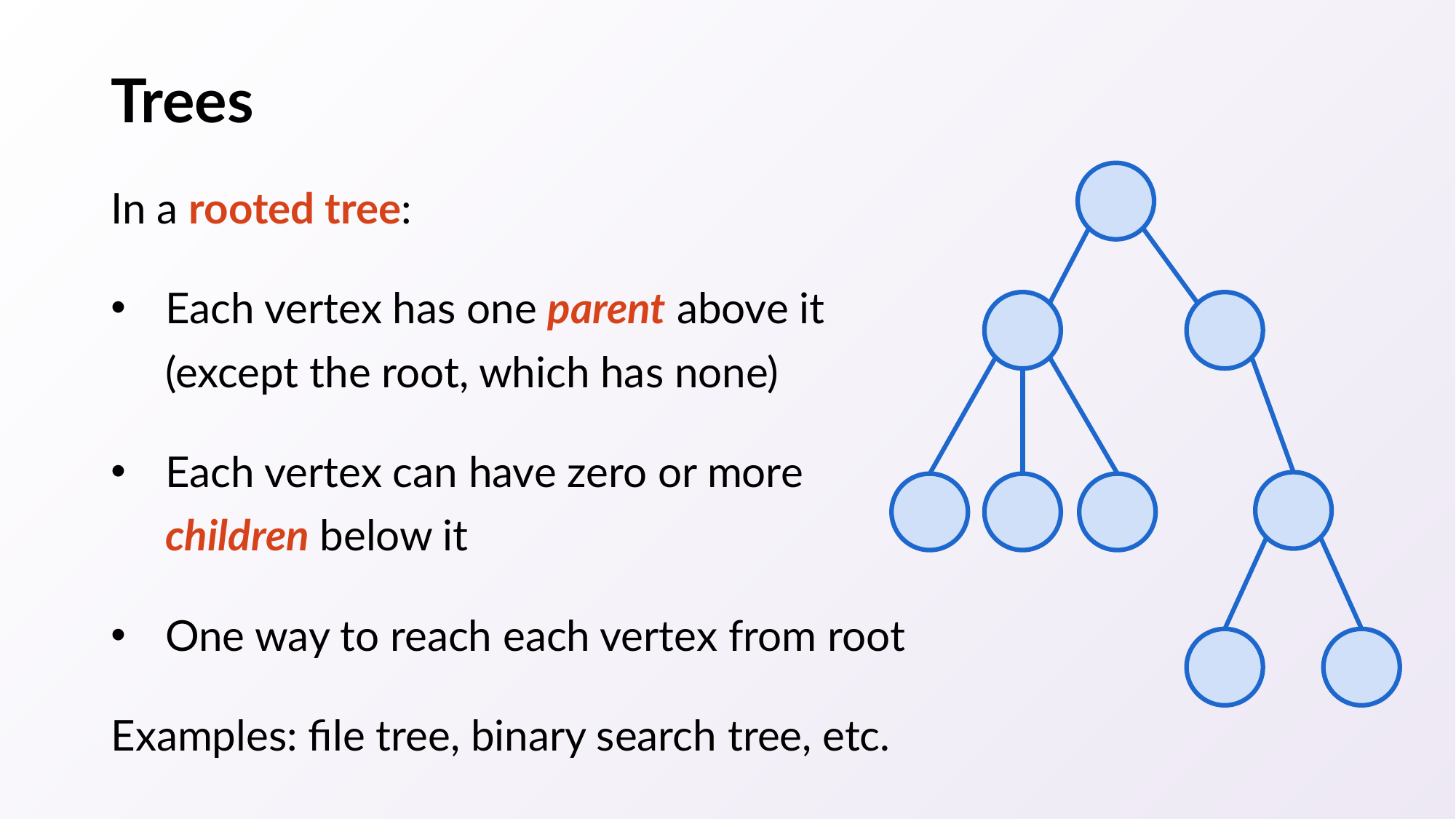

# Trees
In a rooted tree:
Each vertex has one parent above it (except the root, which has none)
Each vertex can have zero or more children below it
One way to reach each vertex from root
Examples: file tree, binary search tree, etc.